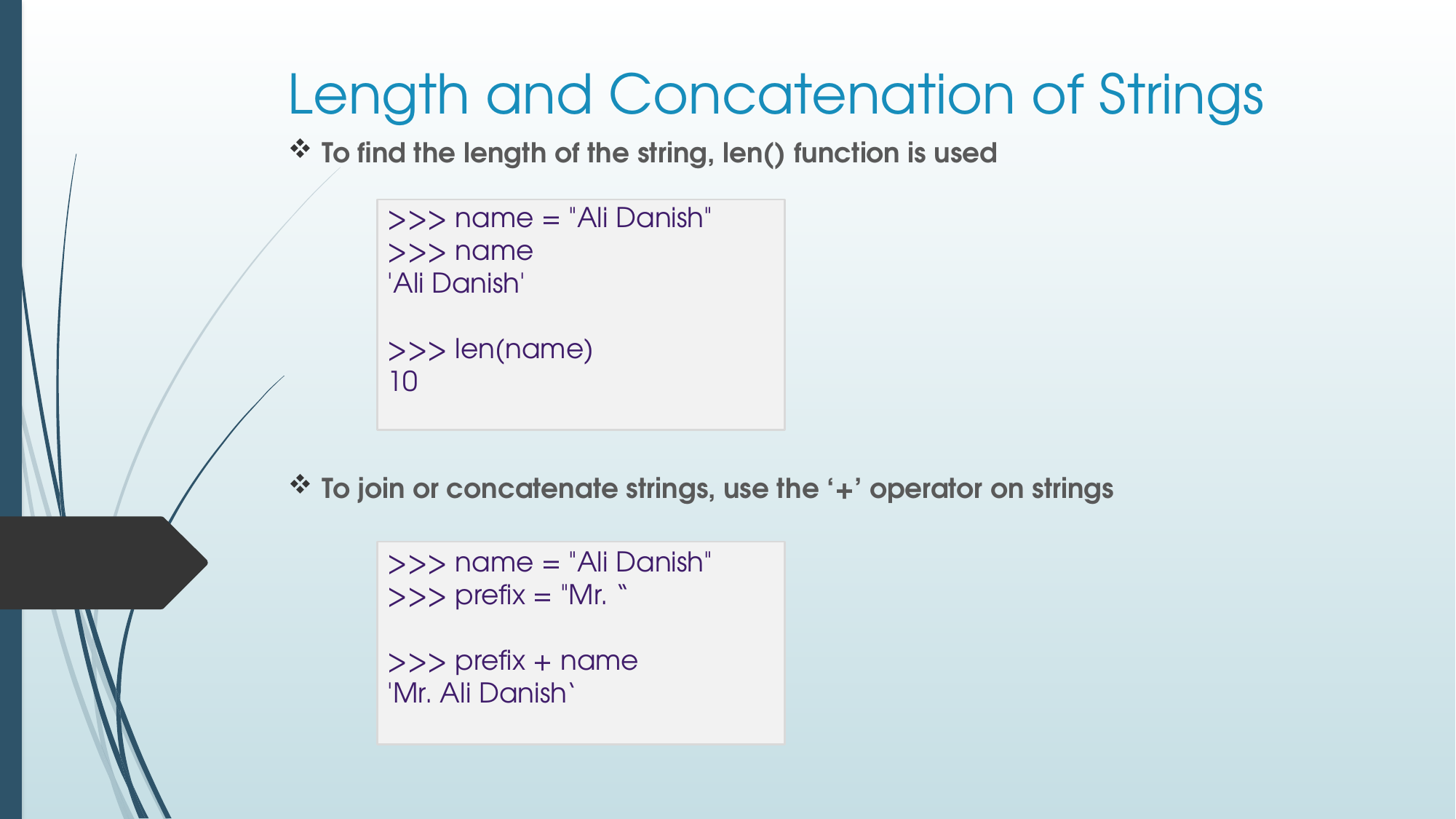

# Length and Concatenation of Strings
To find the length of the string, len() function is used

To join or concatenate strings, use the ‘+’ operator on strings

>>> name = "Ali Danish"
>>> name
'Ali Danish'

>>> len(name)
10

>>> name = "Ali Danish"
>>> prefix = "Mr. “

>>> prefix + name
'Mr. Ali Danish‘